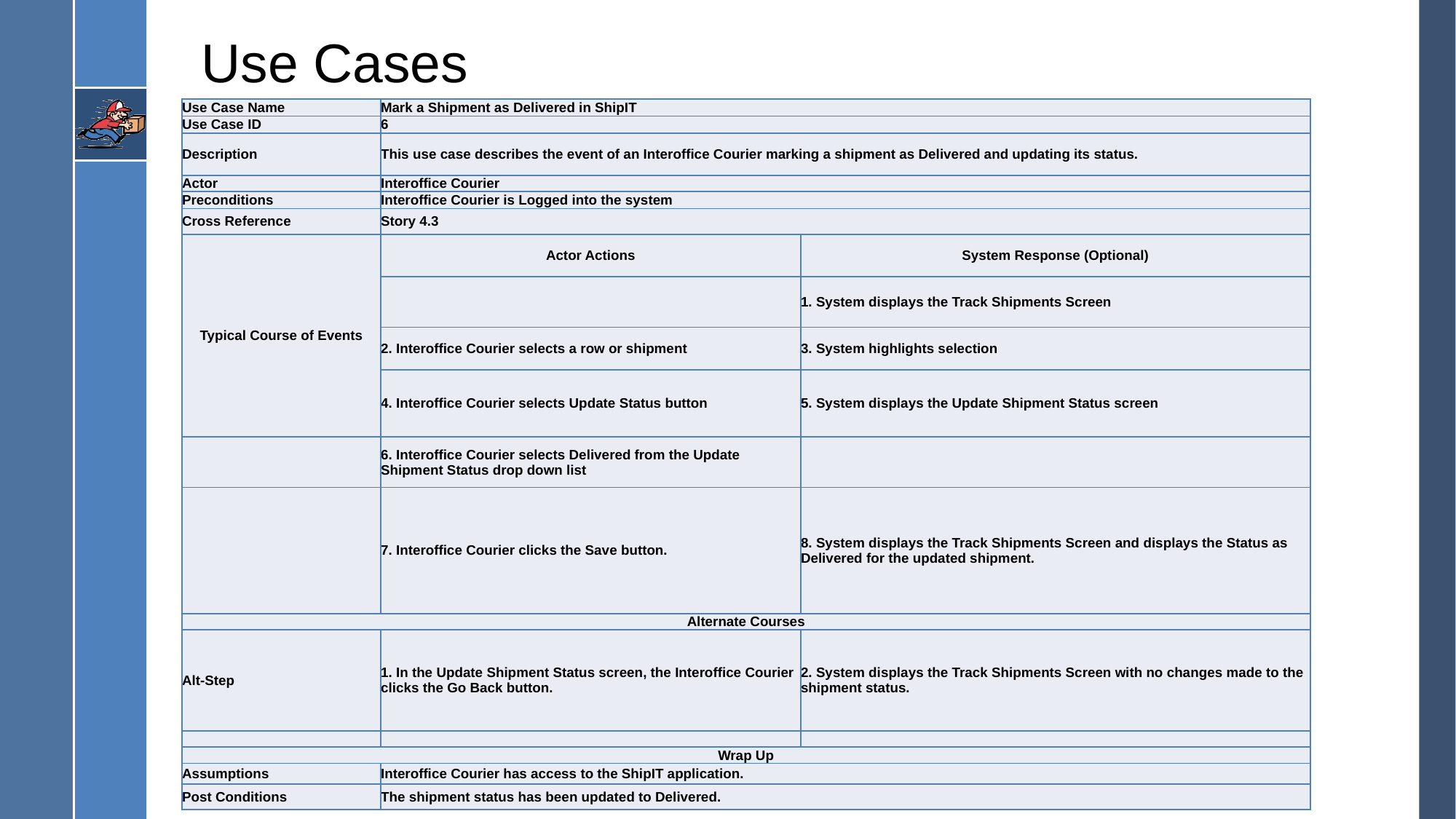

# Use Cases
| Use Case Name | Mark a Shipment as Delivered in ShipIT |  |
| --- | --- | --- |
| Use Case ID | 6 |  |
| Description | This use case describes the event of an Interoffice Courier marking a shipment as Delivered and updating its status. |  |
| Actor | Interoffice Courier |  |
| Preconditions | Interoffice Courier is Logged into the system |  |
| Cross Reference | Story 4.3 |  |
| Typical Course of Events | Actor Actions | System Response (Optional) |
|  |  | 1. System displays the Track Shipments Screen |
|  | 2. Interoffice Courier selects a row or shipment | 3. System highlights selection |
|  | 4. Interoffice Courier selects Update Status button | 5. System displays the Update Shipment Status screen |
|  | 6. Interoffice Courier selects Delivered from the Update Shipment Status drop down list |  |
|  | 7. Interoffice Courier clicks the Save button. | 8. System displays the Track Shipments Screen and displays the Status as Delivered for the updated shipment. |
| Alternate Courses |  |  |
| Alt-Step | 1. In the Update Shipment Status screen, the Interoffice Courier clicks the Go Back button. | 2. System displays the Track Shipments Screen with no changes made to the shipment status. |
|  |  |  |
| Wrap Up |  |  |
| Assumptions | Interoffice Courier has access to the ShipIT application. |  |
| Post Conditions | The shipment status has been updated to Delivered. |  |